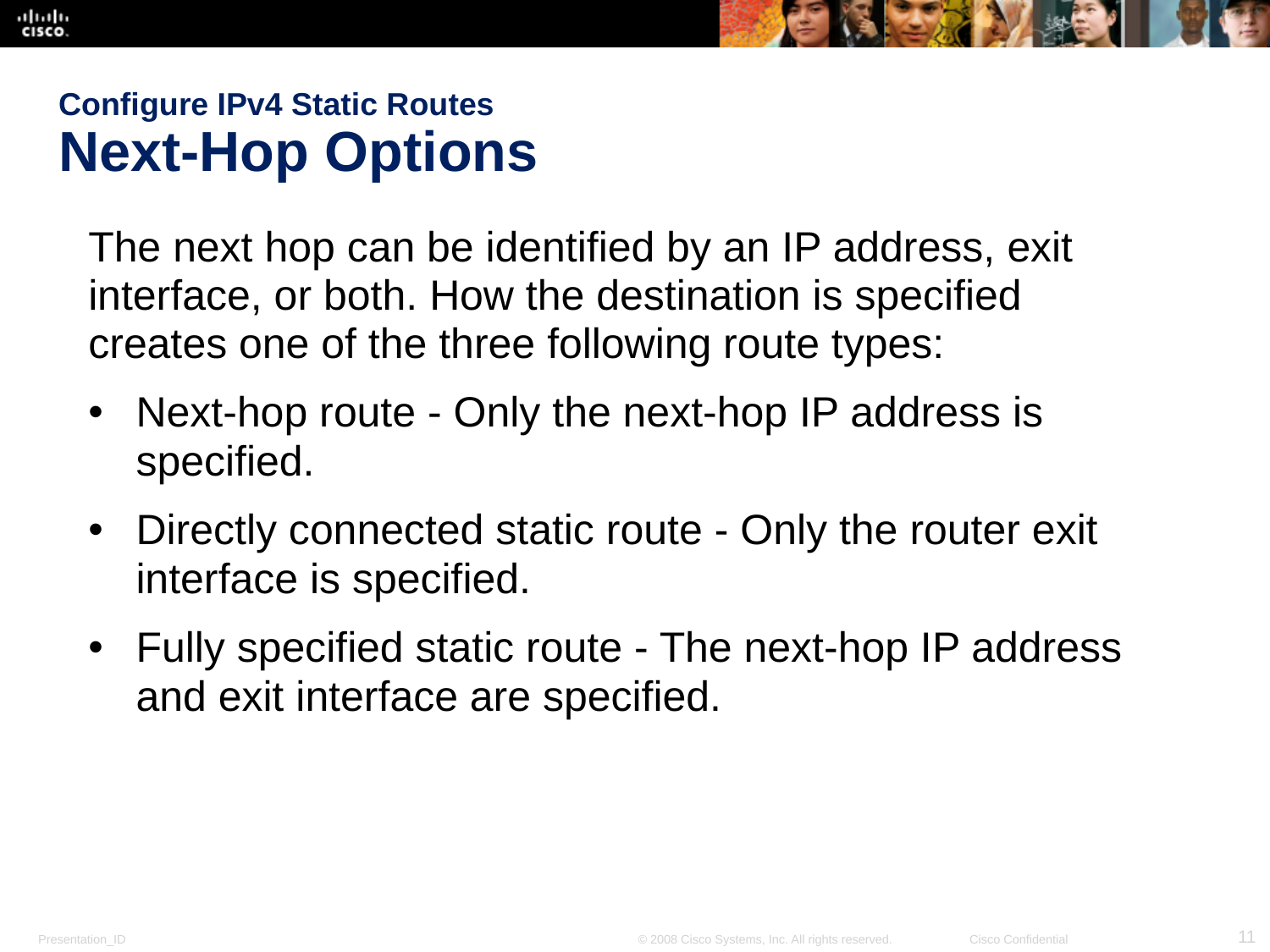

# Configure IPv4 Static Routes Next-Hop Options
The next hop can be identified by an IP address, exit interface, or both. How the destination is specified creates one of the three following route types:
Next-hop route - Only the next-hop IP address is specified.
Directly connected static route - Only the router exit interface is specified.
Fully specified static route - The next-hop IP address and exit interface are specified.